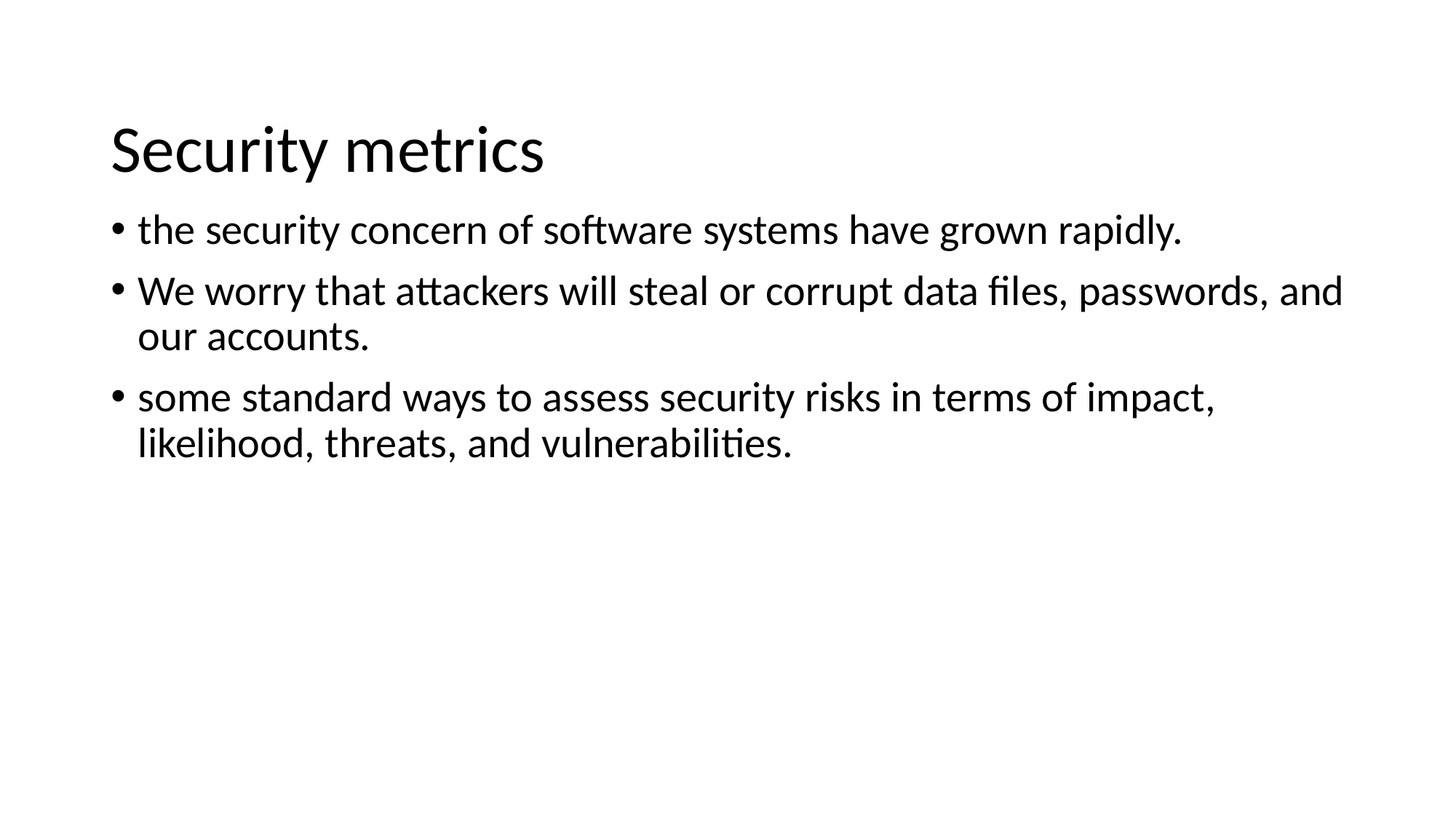

# Security metrics
the security concern of software systems have grown rapidly.
We worry that attackers will steal or corrupt data files, passwords, and our accounts.
some standard ways to assess security risks in terms of impact, likelihood, threats, and vulnerabilities.